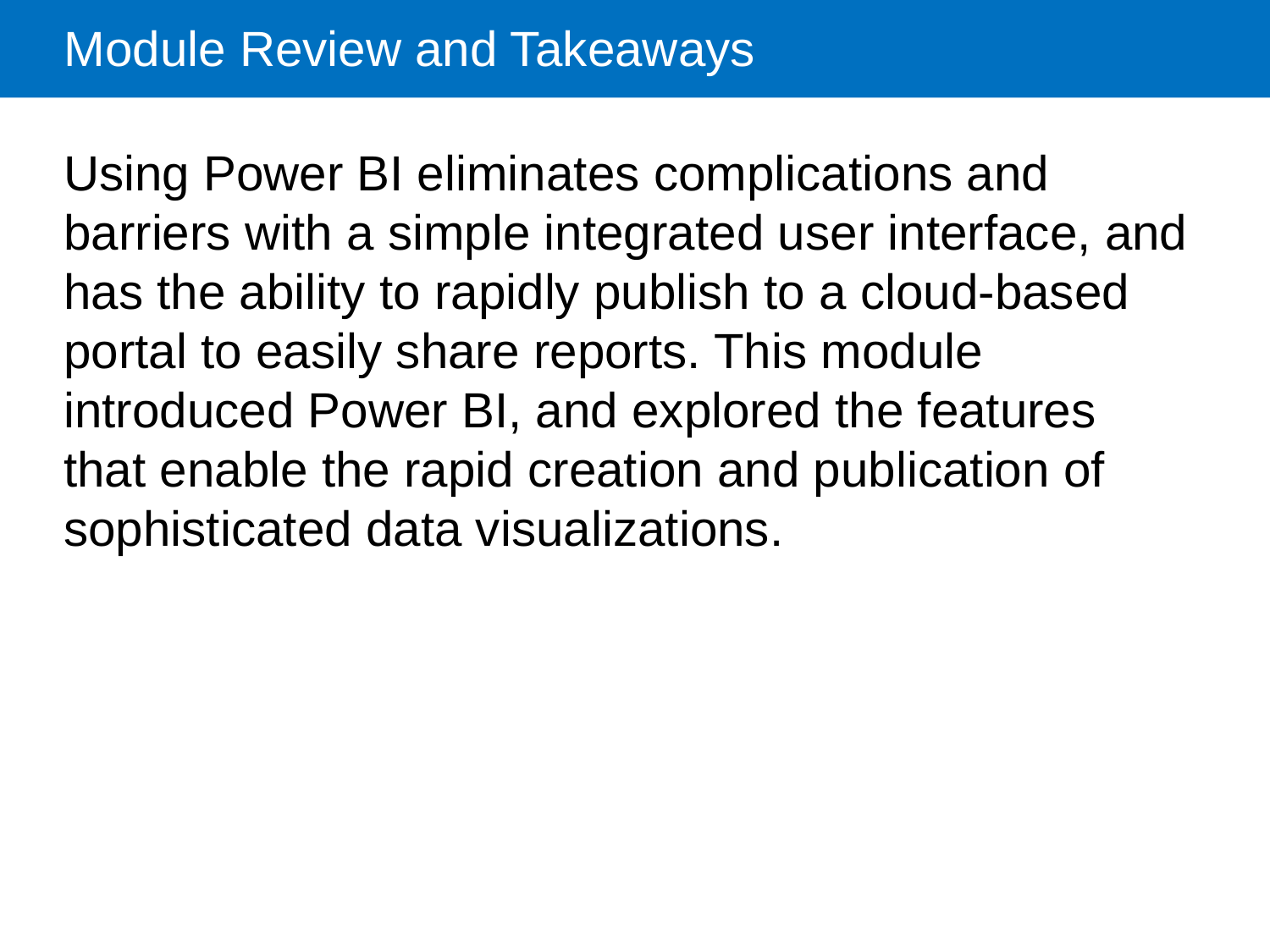

# Module Review and Takeaways
Using Power BI eliminates complications and barriers with a simple integrated user interface, and has the ability to rapidly publish to a cloud-based portal to easily share reports. This module introduced Power BI, and explored the features that enable the rapid creation and publication of sophisticated data visualizations.